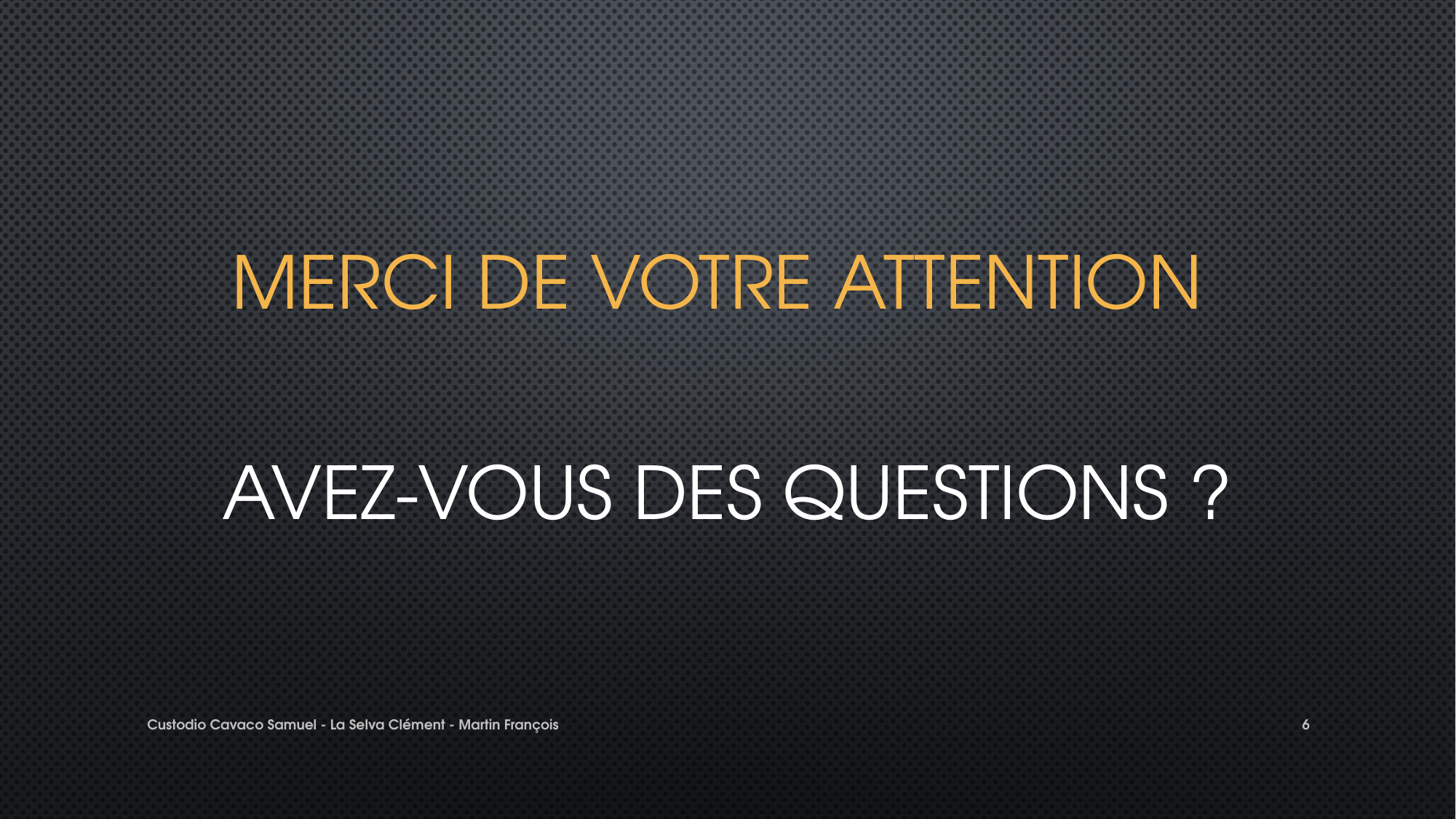

# Merci de votre attention
Avez-vous des questions ?
Custodio Cavaco Samuel - La Selva Clément - Martin François
6